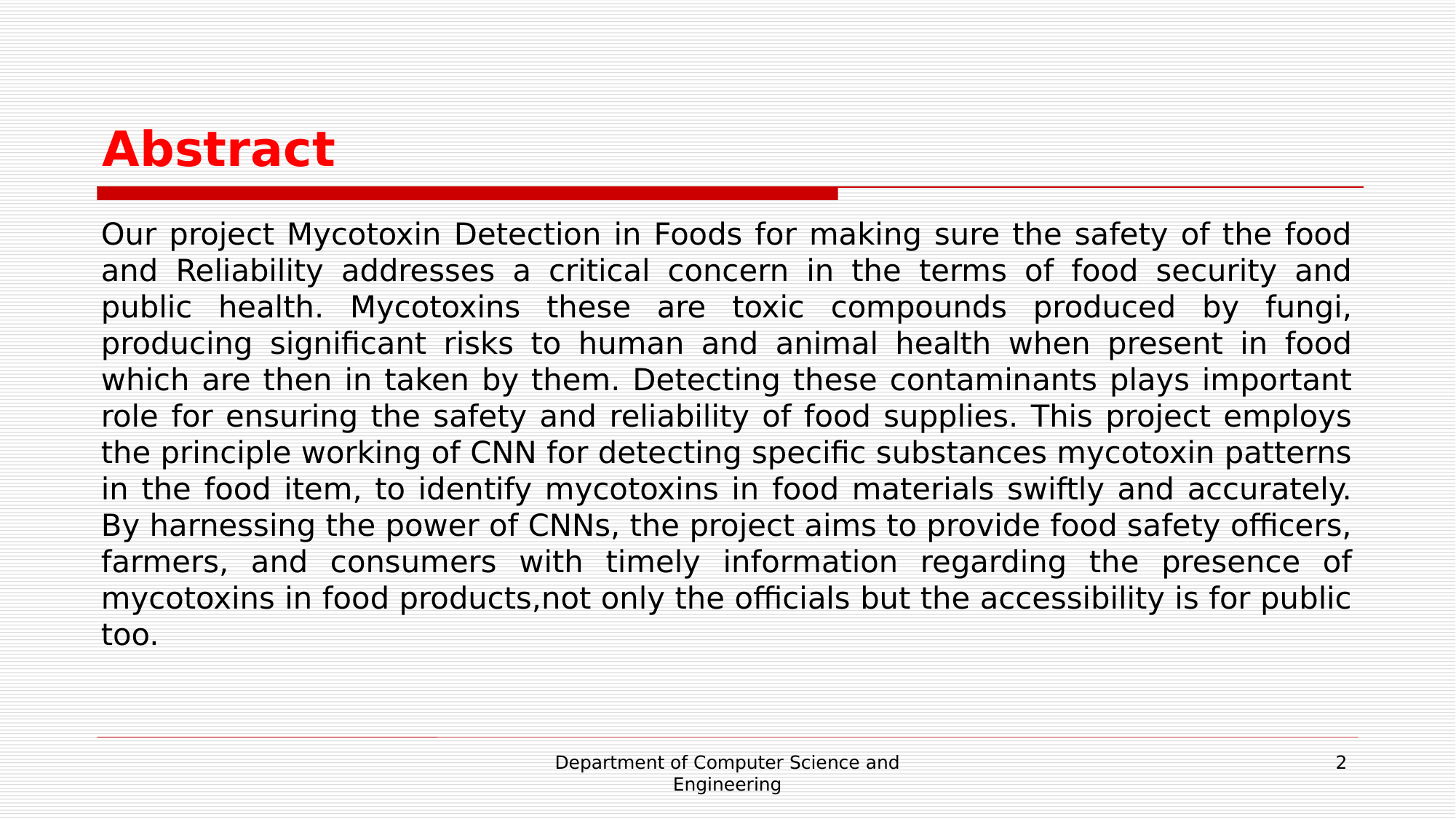

# Abstract
Our project Mycotoxin Detection in Foods for making sure the safety of the food and Reliability addresses a critical concern in the terms of food security and public health. Mycotoxins these are toxic compounds produced by fungi, producing significant risks to human and animal health when present in food which are then in taken by them. Detecting these contaminants plays important role for ensuring the safety and reliability of food supplies. This project employs the principle working of CNN for detecting specific substances mycotoxin patterns in the food item, to identify mycotoxins in food materials swiftly and accurately. By harnessing the power of CNNs, the project aims to provide food safety officers, farmers, and consumers with timely information regarding the presence of mycotoxins in food products,not only the officials but the accessibility is for public too.
Department of Computer Science and Engineering
2